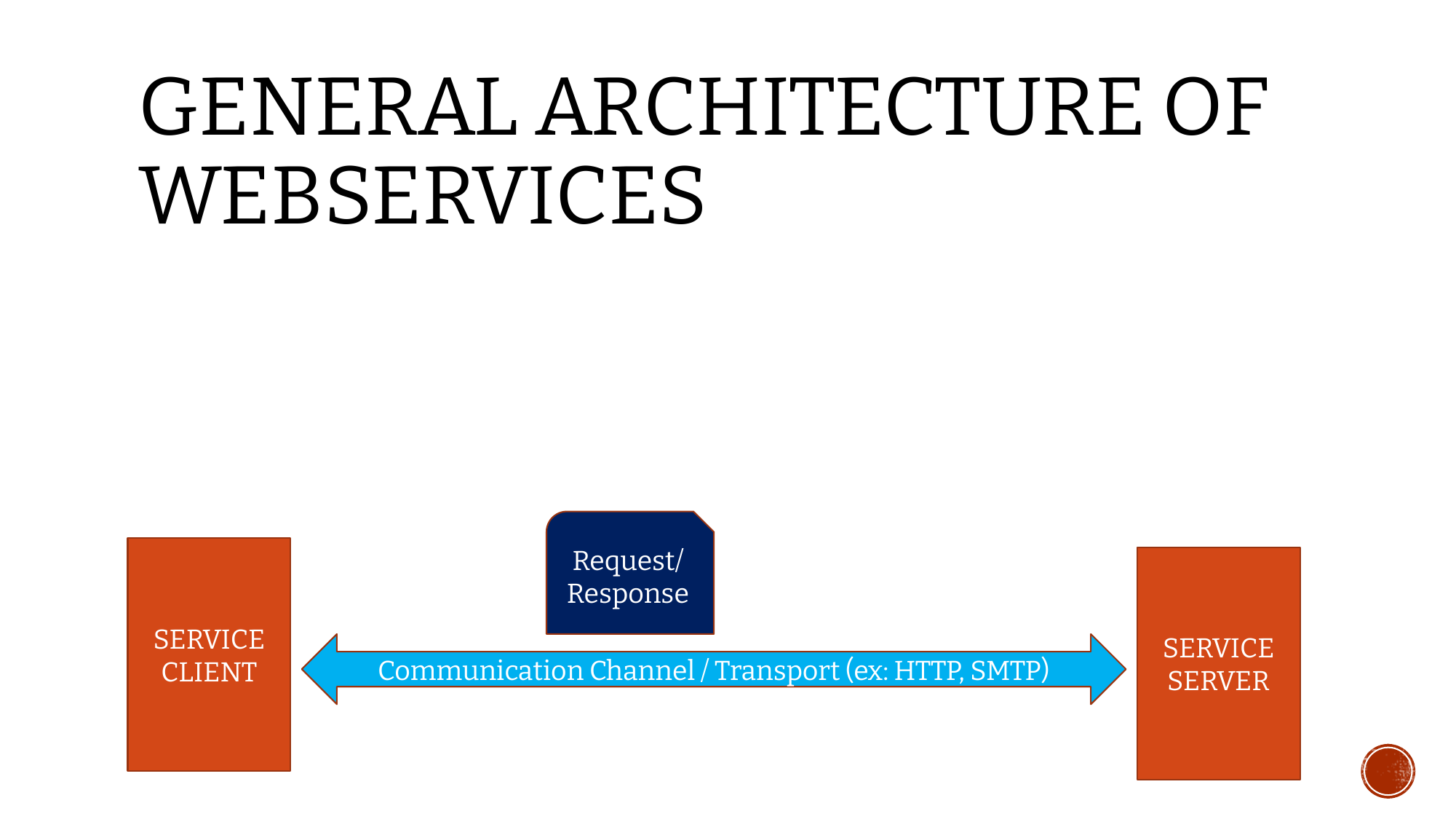

# GENERAL ARCHITECTURE OF WEBSERVICES
Request/
Response
SERVICE CLIENT
SERVICE SERVER
Communication Channel / Transport (ex: HTTP, SMTP)